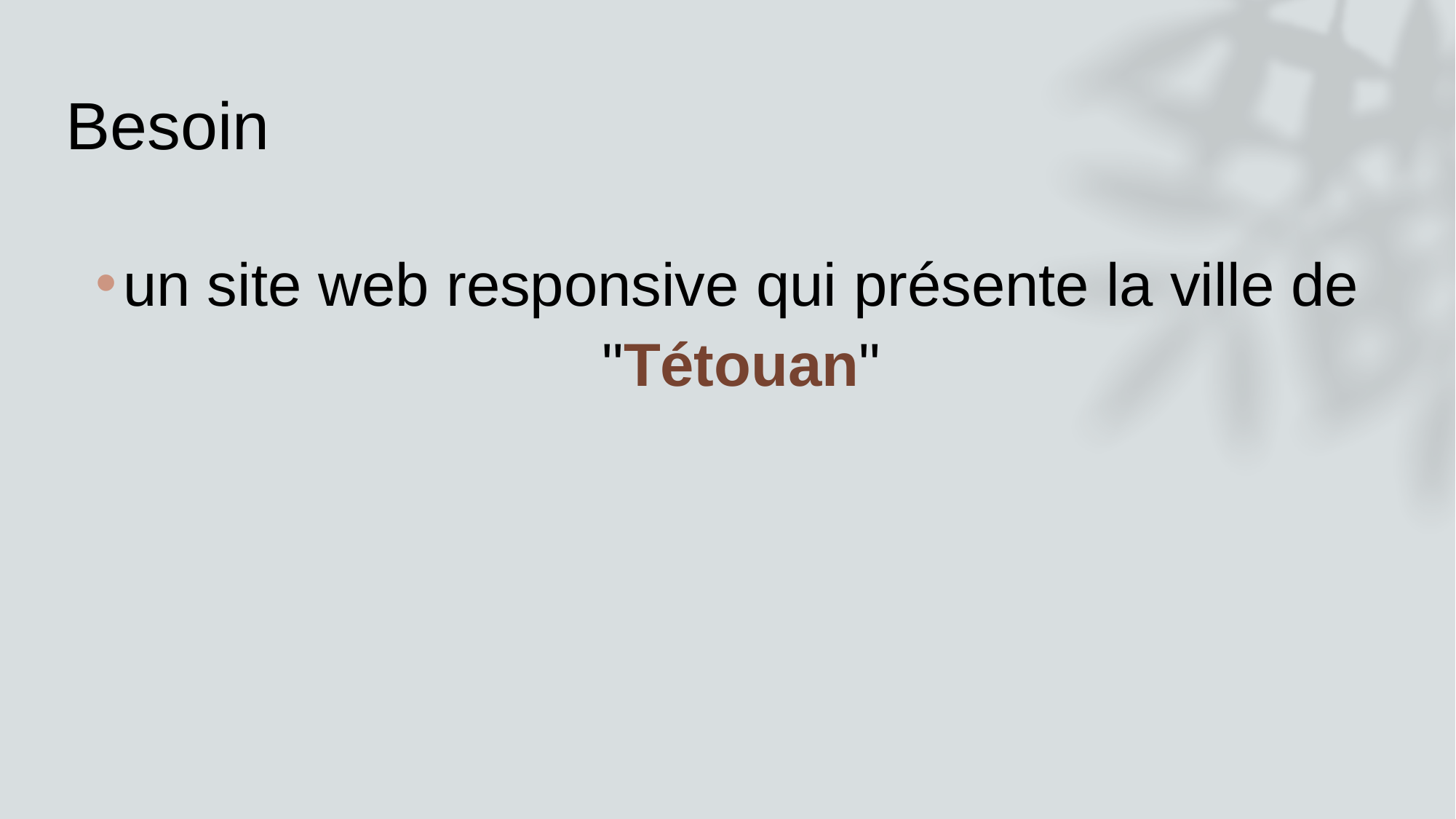

# Besoin
un site web responsive qui présente la ville de "Tétouan"